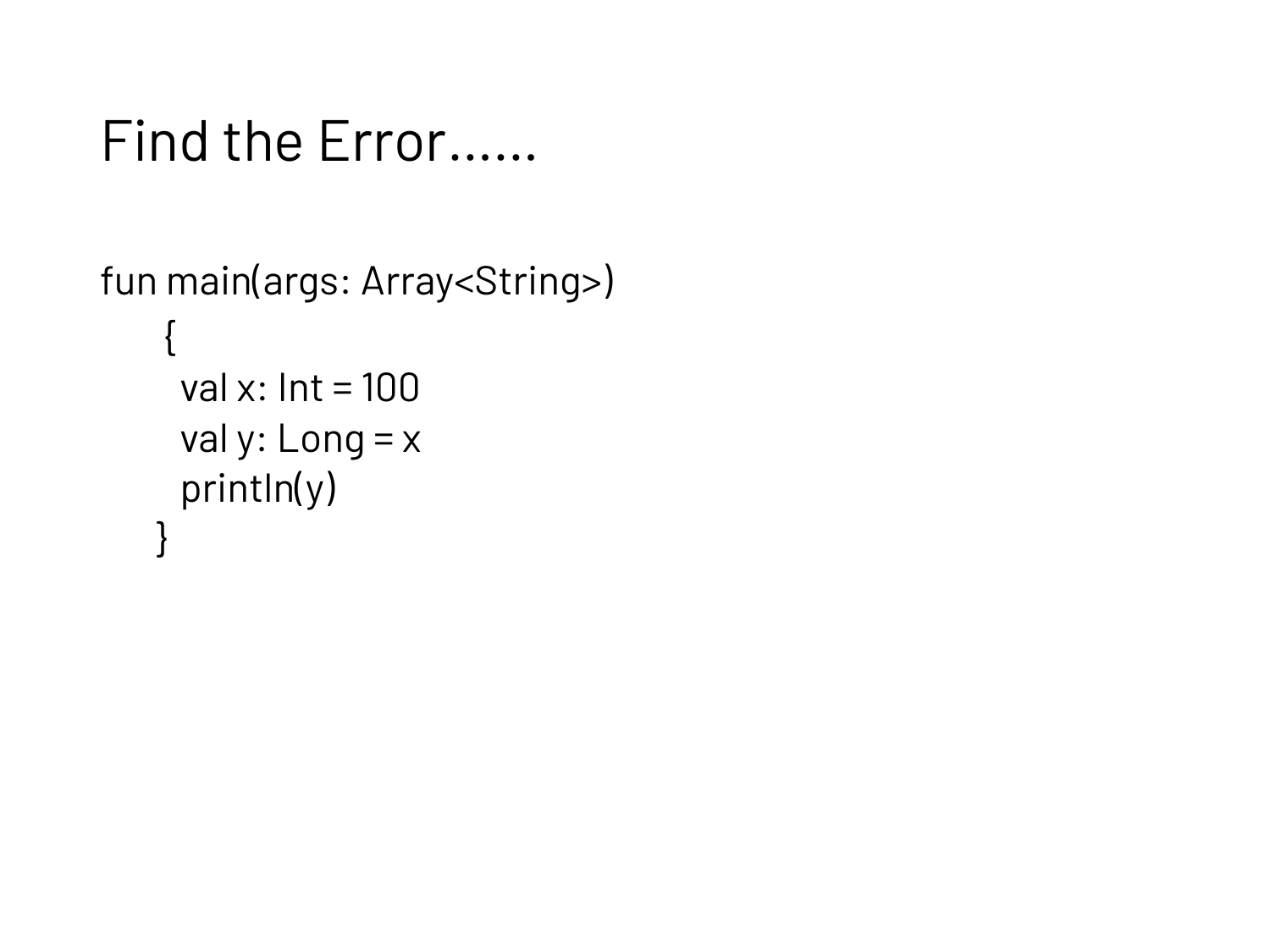

# Find the Error……
fun main(args: Array<String>)
        {
   val x: Int = 100
   val y: Long = x
   println(y)
}